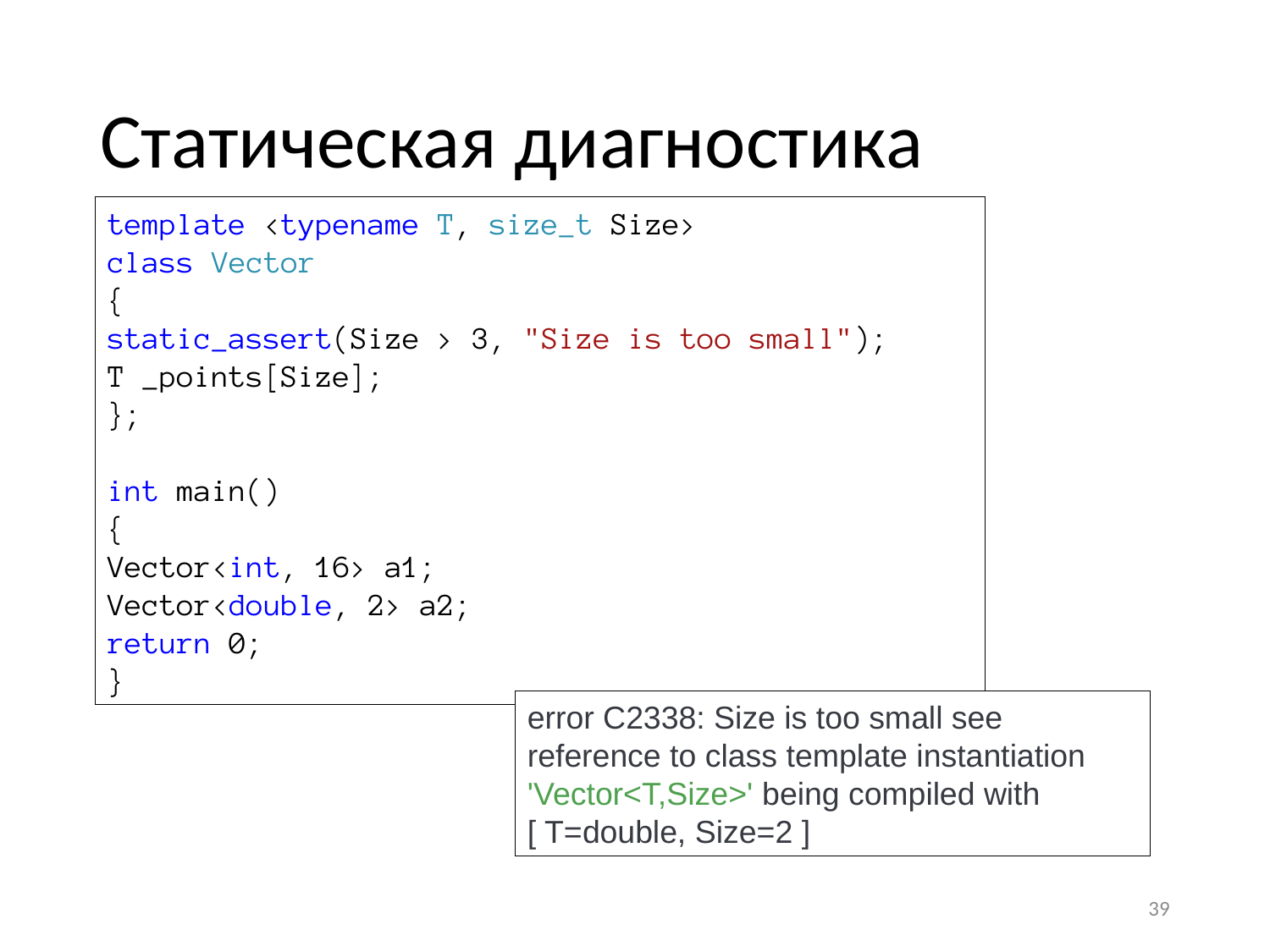

# Статическая диагностика
template <typename T, size_t Size>
class Vector
{
static_assert(Size > 3, "Size is too small");
T _points[Size];
};

int main()
{
Vector<int, 16> a1;
Vector<double, 2> a2;
return 0;
}
error C2338: Size is too small see reference to class template instantiation 'Vector<T,Size>' being compiled with [ T=double, Size=2 ]
39